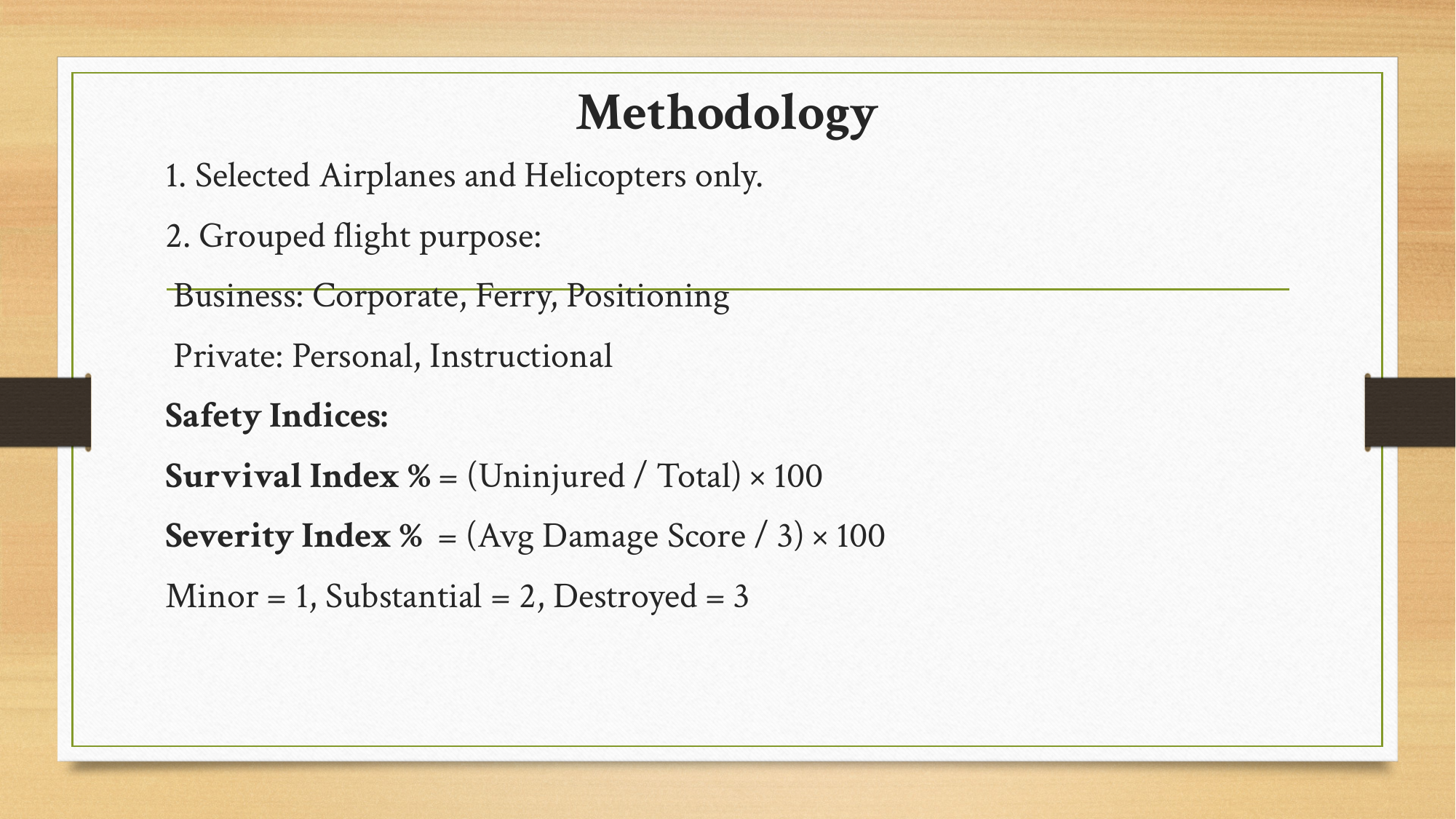

# Methodology
1. Selected Airplanes and Helicopters only.
2. Grouped flight purpose:
 Business: Corporate, Ferry, Positioning
 Private: Personal, Instructional
Safety Indices:
Survival Index % = (Uninjured / Total) × 100
Severity Index %  = (Avg Damage Score / 3) × 100
Minor = 1, Substantial = 2, Destroyed = 3